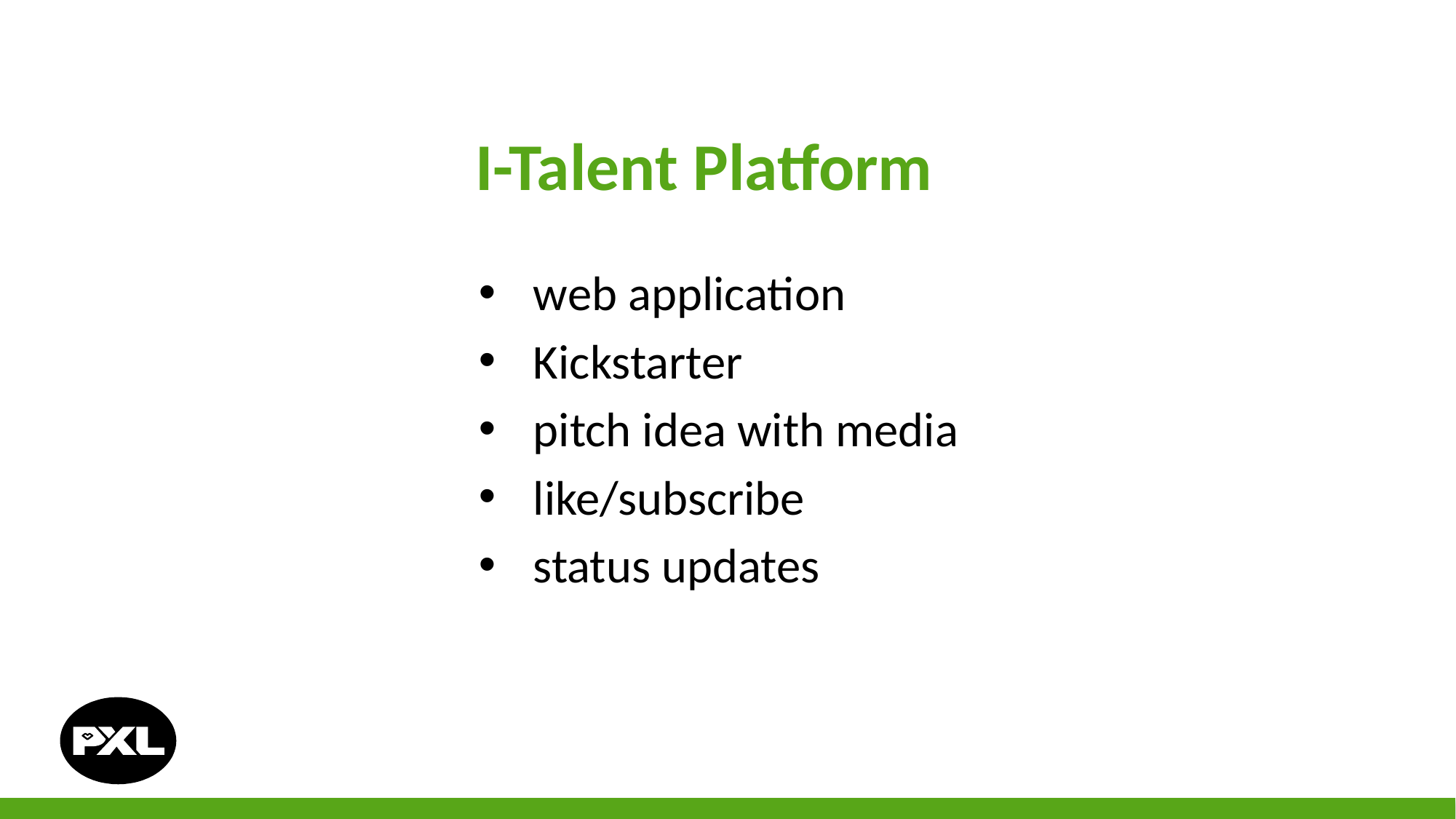

# I-Talent Platform
web application
Kickstarter
pitch idea with media
like/subscribe
status updates